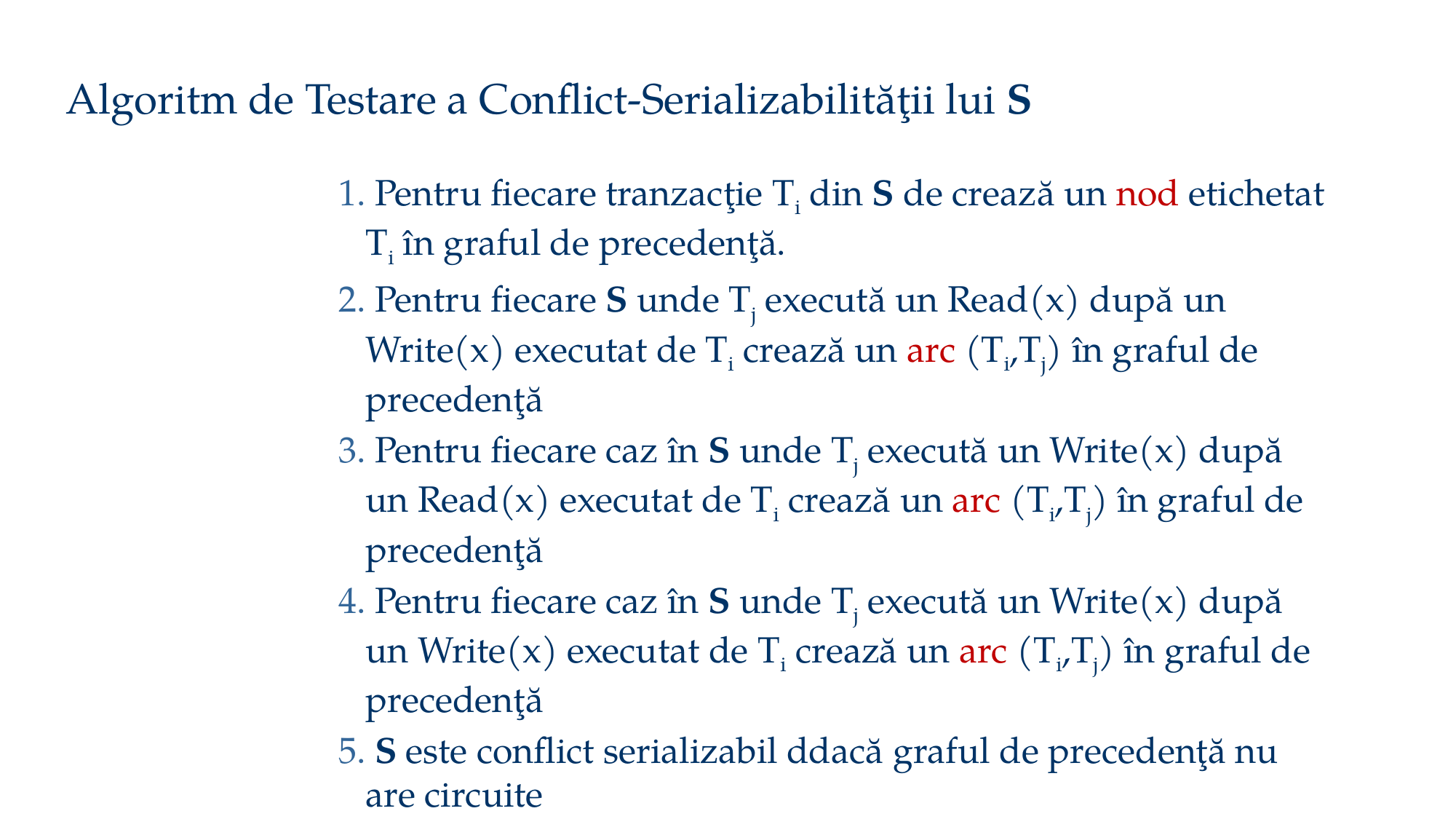

Algoritm de Testare a Conflict-Serializabilităţii lui S
1. Pentru fiecare tranzacţie Ti din S de crează un nod etichetat Ti în graful de precedenţă.
2. Pentru fiecare S unde Tj execută un Read(x) după un Write(x) executat de Ti crează un arc (Ti,Tj) în graful de precedenţă
3. Pentru fiecare caz în S unde Tj execută un Write(x) după un Read(x) executat de Ti crează un arc (Ti,Tj) în graful de precedenţă
4. Pentru fiecare caz în S unde Tj execută un Write(x) după un Write(x) executat de Ti crează un arc (Ti,Tj) în graful de precedenţă
5. S este conflict serializabil ddacă graful de precedenţă nu are circuite